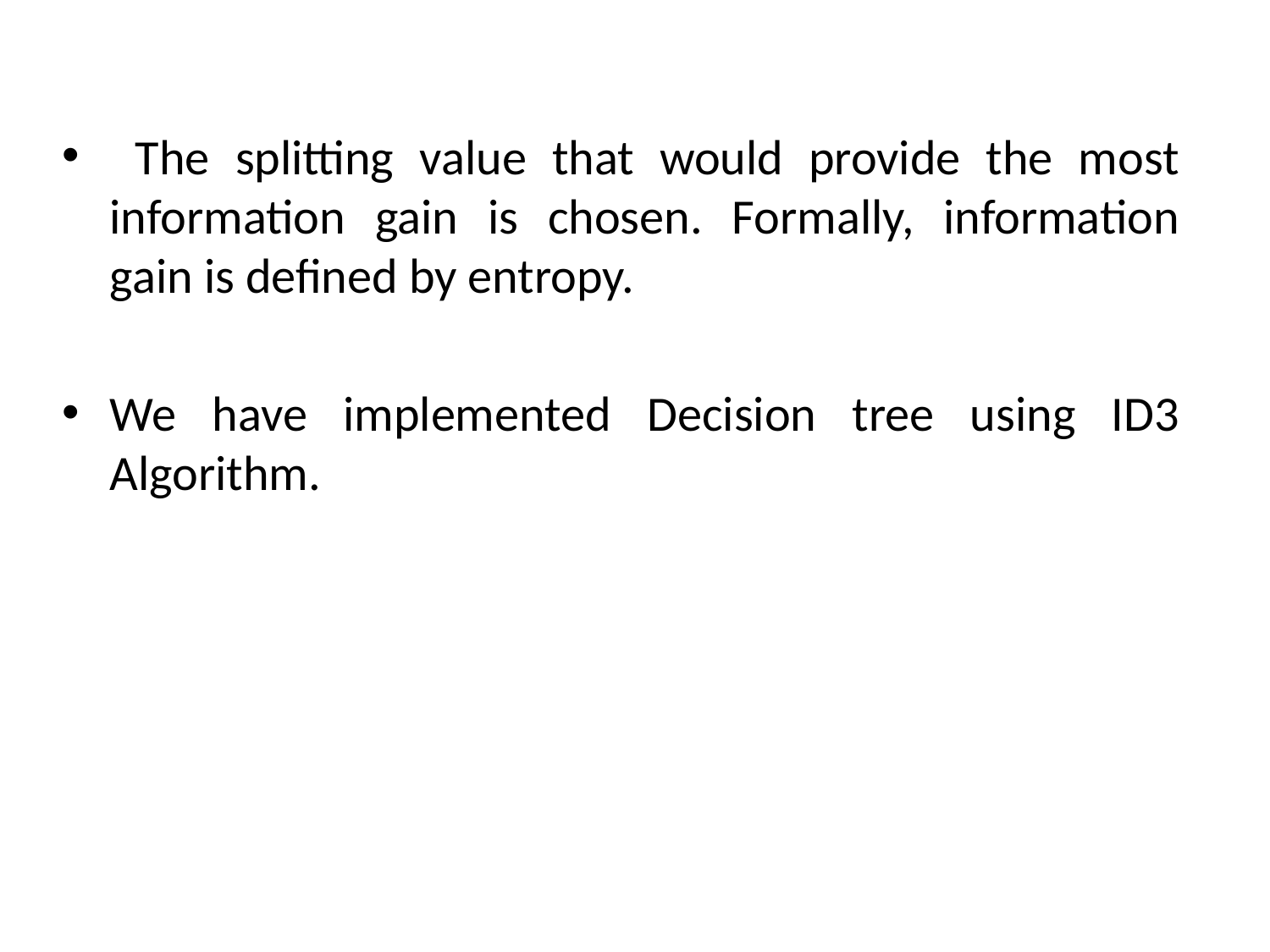

The splitting value that would provide the most information gain is chosen. Formally, information gain is defined by entropy.

We have implemented Decision tree using ID3 Algorithm.